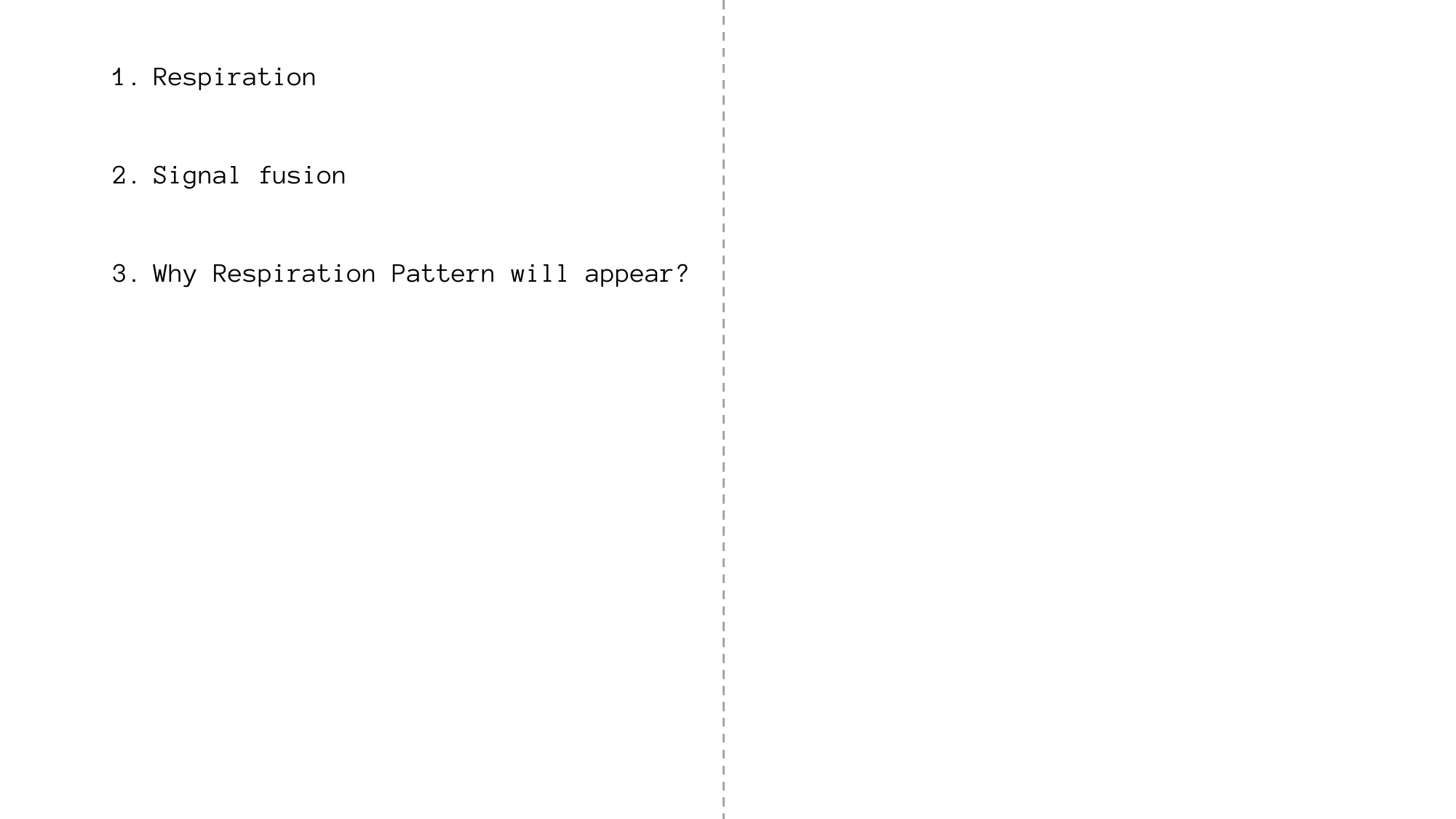

Respiration

Signal fusion

Why Respiration Pattern will appear?